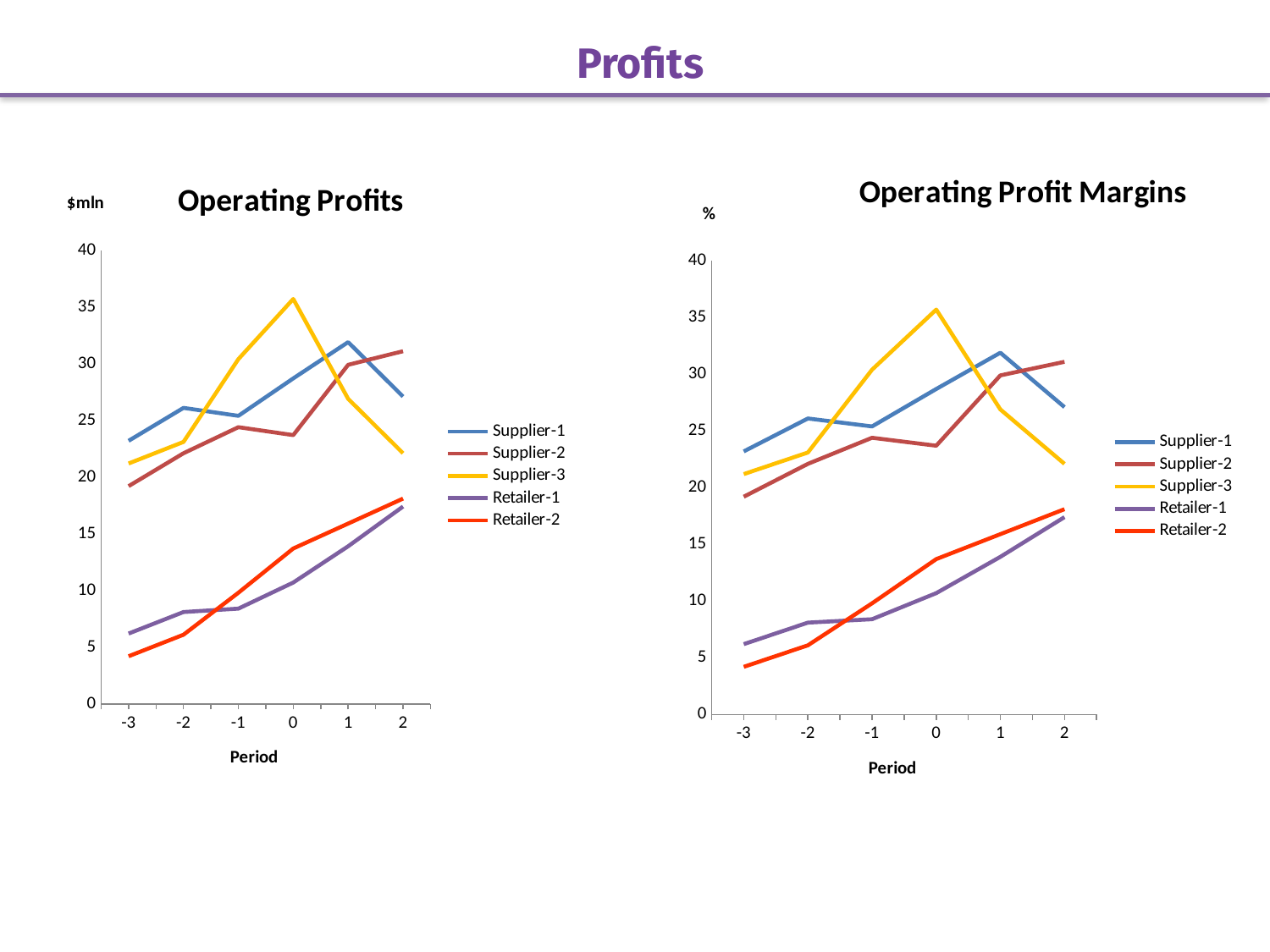

# Profits

### Chart: Operating Profits

| Category | Supplier-1 | Supplier-2 | Supplier-3 | Retailer-1 | Retailer-2 |
|---|---|---|---|---|---|
| -3 | 23.2 | 19.2 | 21.2 | 6.2 | 4.2 |
| -2 | 26.1 | 22.1 | 23.1 | 8.1 | 6.1 |
| -1 | 25.4 | 24.4 | 30.4 | 8.4 | 9.8 |
| 0 | 28.7 | 23.7 | 35.7 | 10.7 | 13.7 |
| 1 | 31.9 | 29.9 | 26.9 | 13.9 | 15.9 |
| 2 | 27.1 | 31.1 | 22.1 | 17.4 | 18.1 |

### Chart: Operating Profit Margins

| Category | Supplier-1 | Supplier-2 | Supplier-3 | Retailer-1 | Retailer-2 |
|---|---|---|---|---|---|
| -3 | 23.2 | 19.2 | 21.2 | 6.2 | 4.2 |
| -2 | 26.1 | 22.1 | 23.1 | 8.1 | 6.1 |
| -1 | 25.4 | 24.4 | 30.4 | 8.4 | 9.8 |
| 0 | 28.7 | 23.7 | 35.7 | 10.7 | 13.7 |
| 1 | 31.9 | 29.9 | 26.9 | 13.9 | 15.9 |
| 2 | 27.1 | 31.1 | 22.1 | 17.4 | 18.1 |